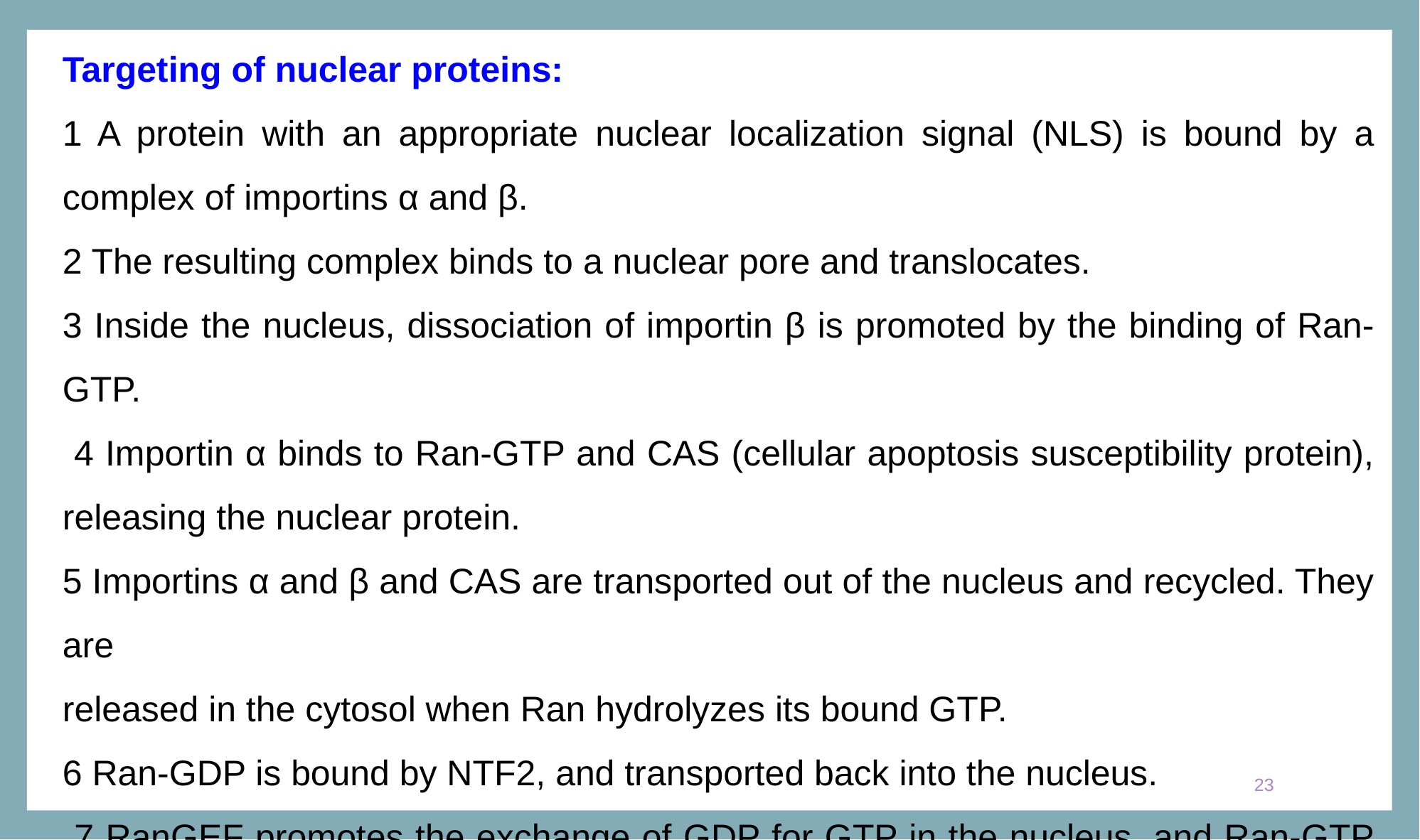

Targeting of nuclear proteins:
1 A protein with an appropriate nuclear localization signal (NLS) is bound by a complex of importins α and β.
2 The resulting complex binds to a nuclear pore and translocates.
3 Inside the nucleus, dissociation of importin β is promoted by the binding of Ran-GTP.
 4 Importin α binds to Ran-GTP and CAS (cellular apoptosis susceptibility protein), releasing the nuclear protein.
5 Importins α and β and CAS are transported out of the nucleus and recycled. They are
released in the cytosol when Ran hydrolyzes its bound GTP.
6 Ran-GDP is bound by NTF2, and transported back into the nucleus.
 7 RanGEF promotes the exchange of GDP for GTP in the nucleus, and Ran-GTP is ready to process another NLS-bearing protein-importin complex.
23